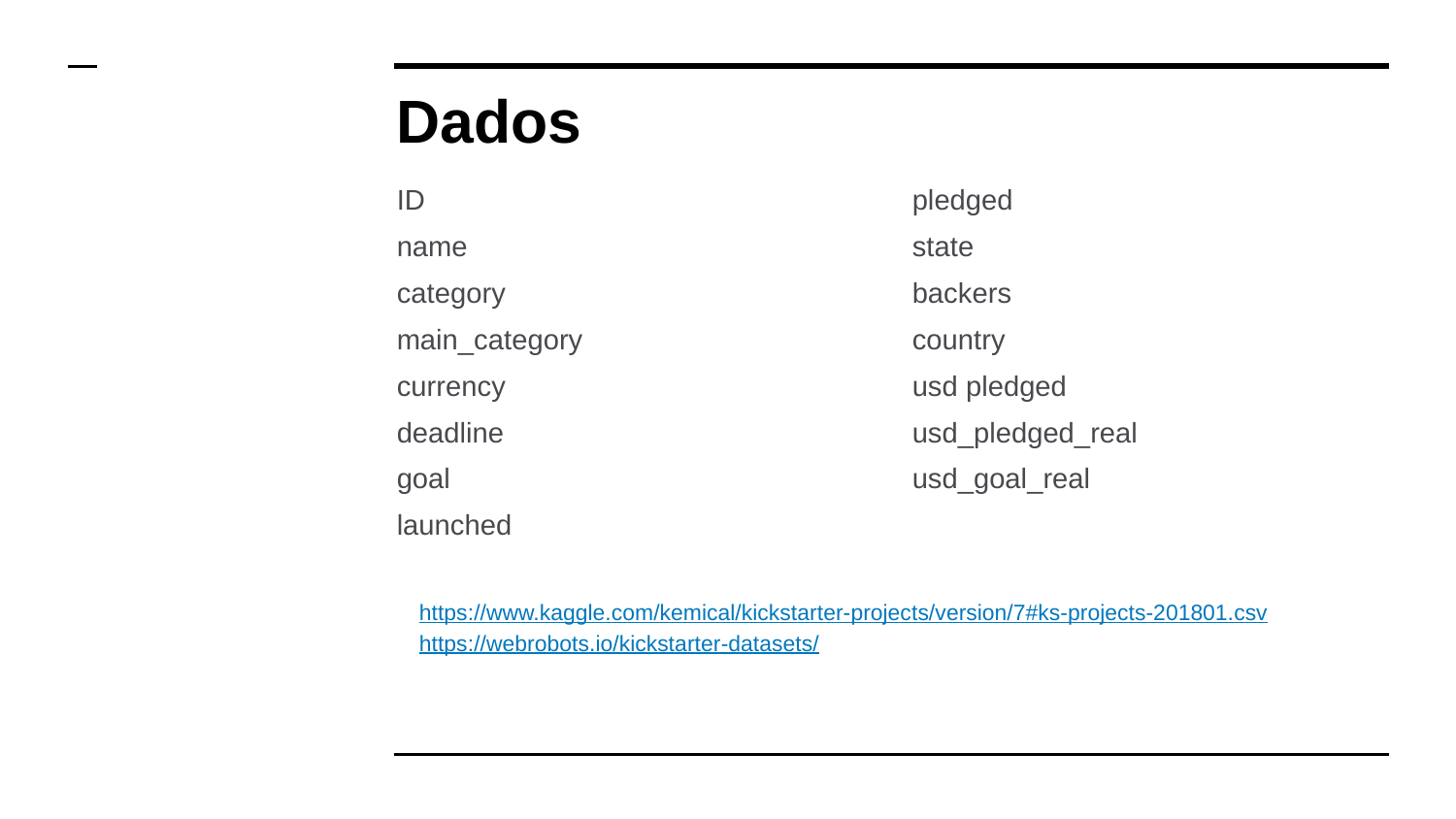

# Dados
ID
name
category
main_category
currency
deadline
goal
launched

pledged
state
backers
country
usd pledged
usd_pledged_real
usd_goal_real

https://www.kaggle.com/kemical/kickstarter-projects/version/7#ks-projects-201801.csv
https://webrobots.io/kickstarter-datasets/